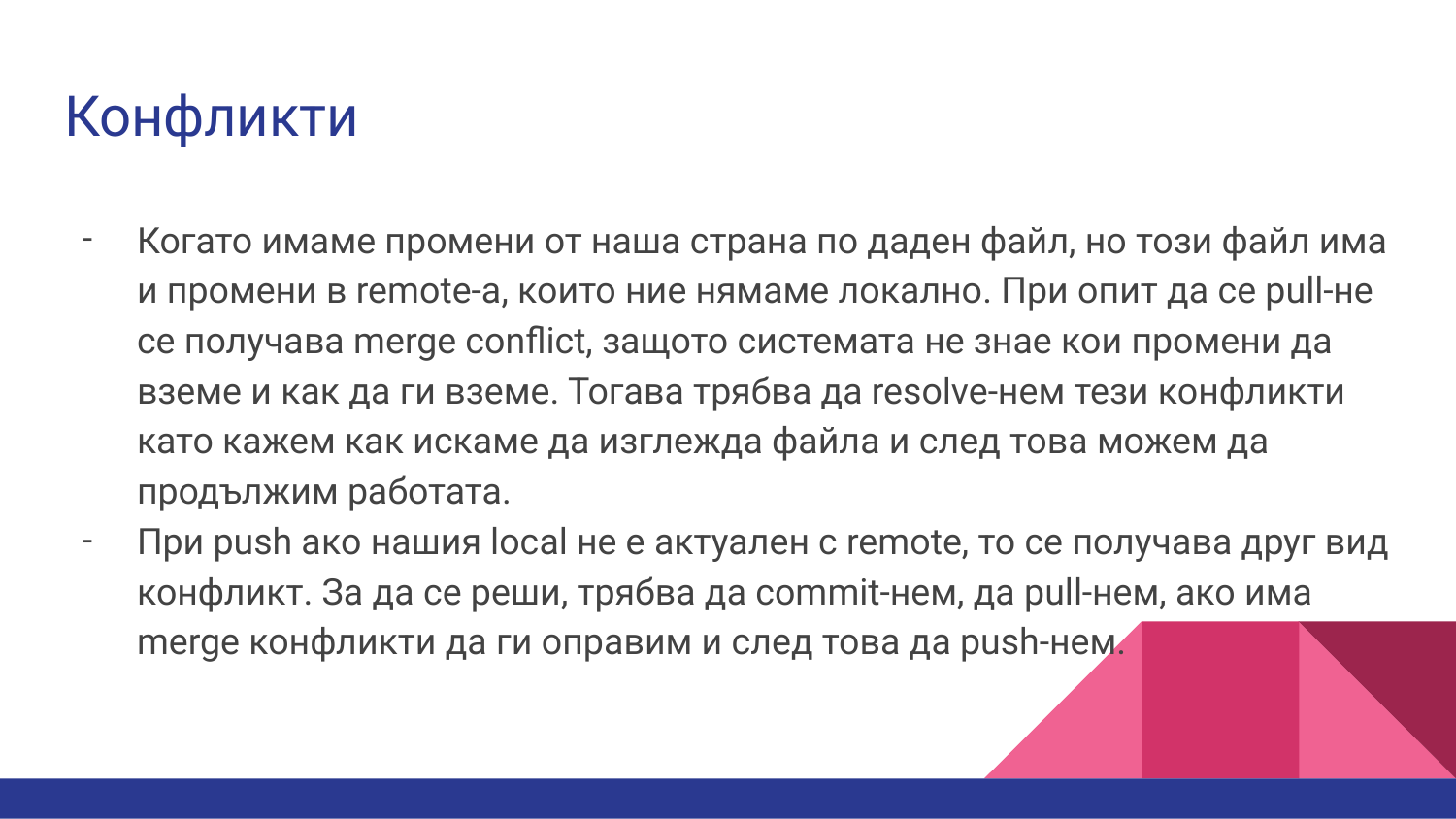

# Конфликти
Когато имаме промени от наша страна по даден файл, но този файл има и промени в remote-a, които ние нямаме локално. При опит да се pull-не се получава merge conflict, защото системата не знае кои промени да вземе и как да ги вземе. Тогава трябва да resolve-нем тези конфликти като кажем как искаме да изглежда файла и след това можем да продължим работата.
При push ако нашия local не е актуален с remote, то се получава друг вид конфликт. За да се реши, трябва да commit-нем, да pull-нем, ако има merge конфликти да ги оправим и след това да push-нем.